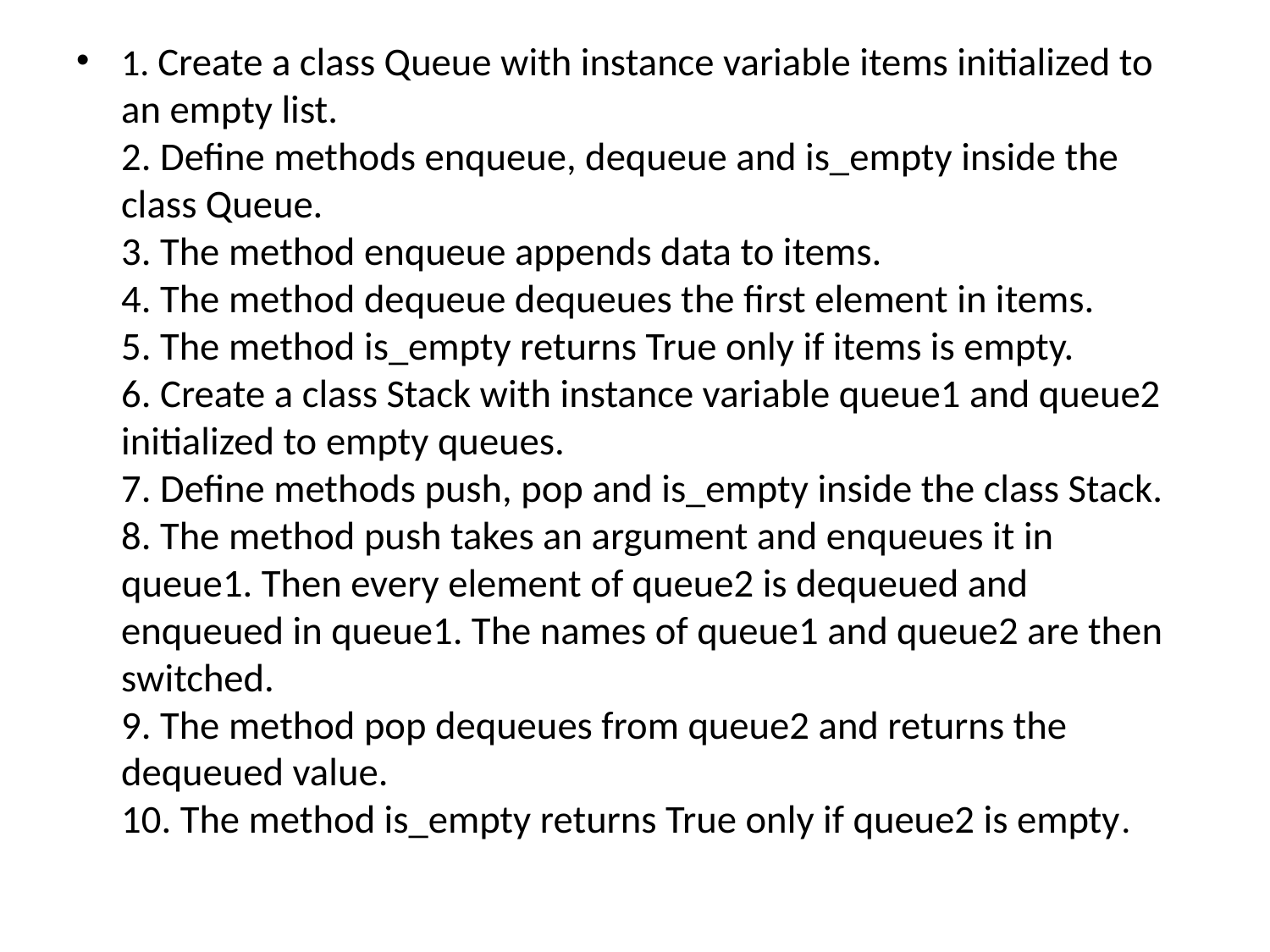

1. Create a class Queue with instance variable items initialized to an empty list.
2. Define methods enqueue, dequeue and is_empty inside the class Queue.
3. The method enqueue appends data to items.
4. The method dequeue dequeues the first element in items.
5. The method is_empty returns True only if items is empty.
6. Create a class Stack with instance variable queue1 and queue2 initialized to empty queues.
7. Define methods push, pop and is_empty inside the class Stack.
8. The method push takes an argument and enqueues it in queue1. Then every element of queue2 is dequeued and enqueued in queue1. The names of queue1 and queue2 are then switched.
9. The method pop dequeues from queue2 and returns the dequeued value.
10. The method is_empty returns True only if queue2 is empty.